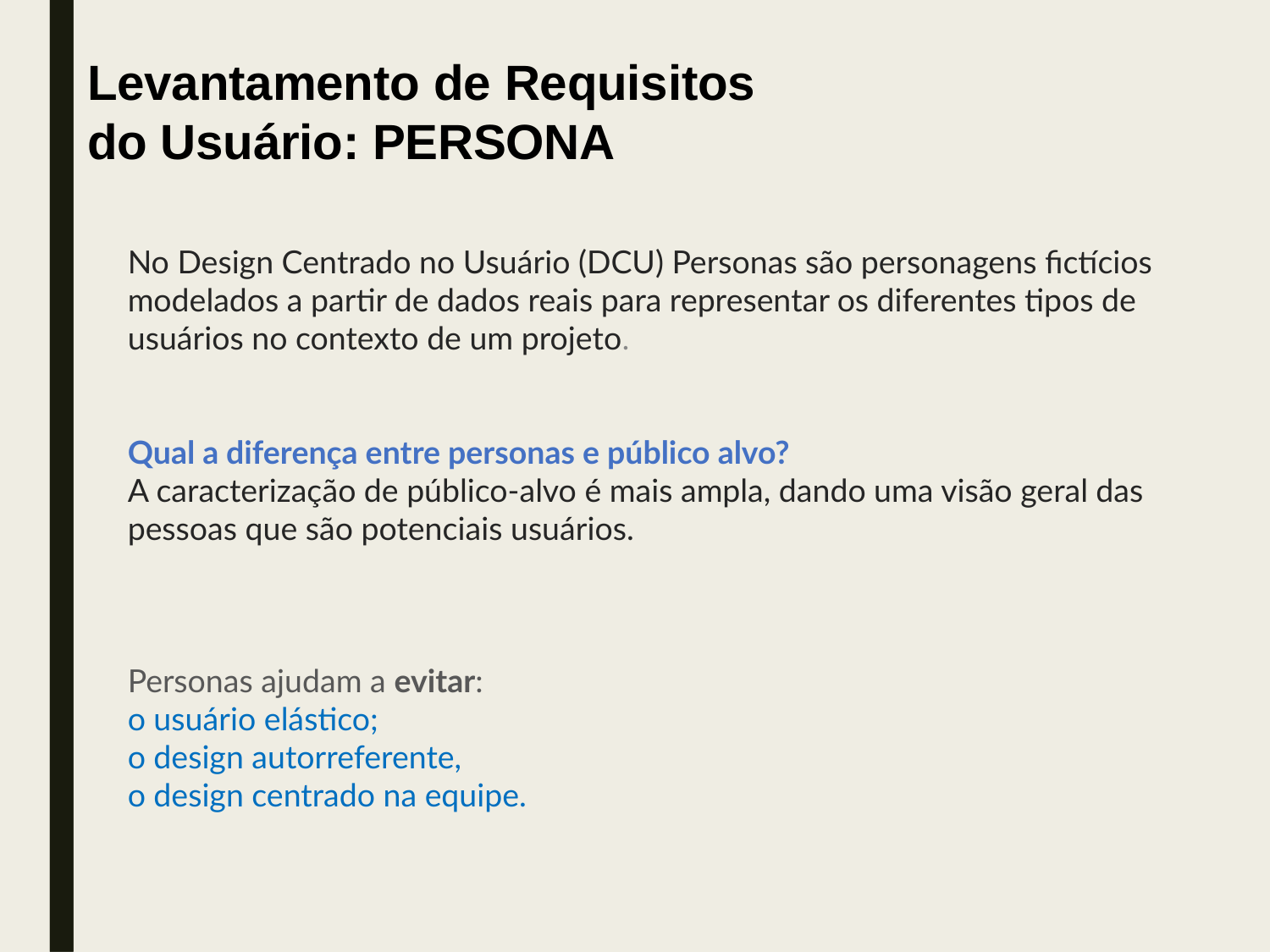

Levantamento de Requisitos do Usuário: PERSONA
No Design Centrado no Usuário (DCU) Personas são personagens fictícios modelados a partir de dados reais para representar os diferentes tipos de usuários no contexto de um projeto.

Qual a diferença entre personas e público alvo?
A caracterização de público-alvo é mais ampla, dando uma visão geral das pessoas que são potenciais usuários.

Personas ajudam a evitar:
o usuário elástico;
o design autorreferente,
o design centrado na equipe.